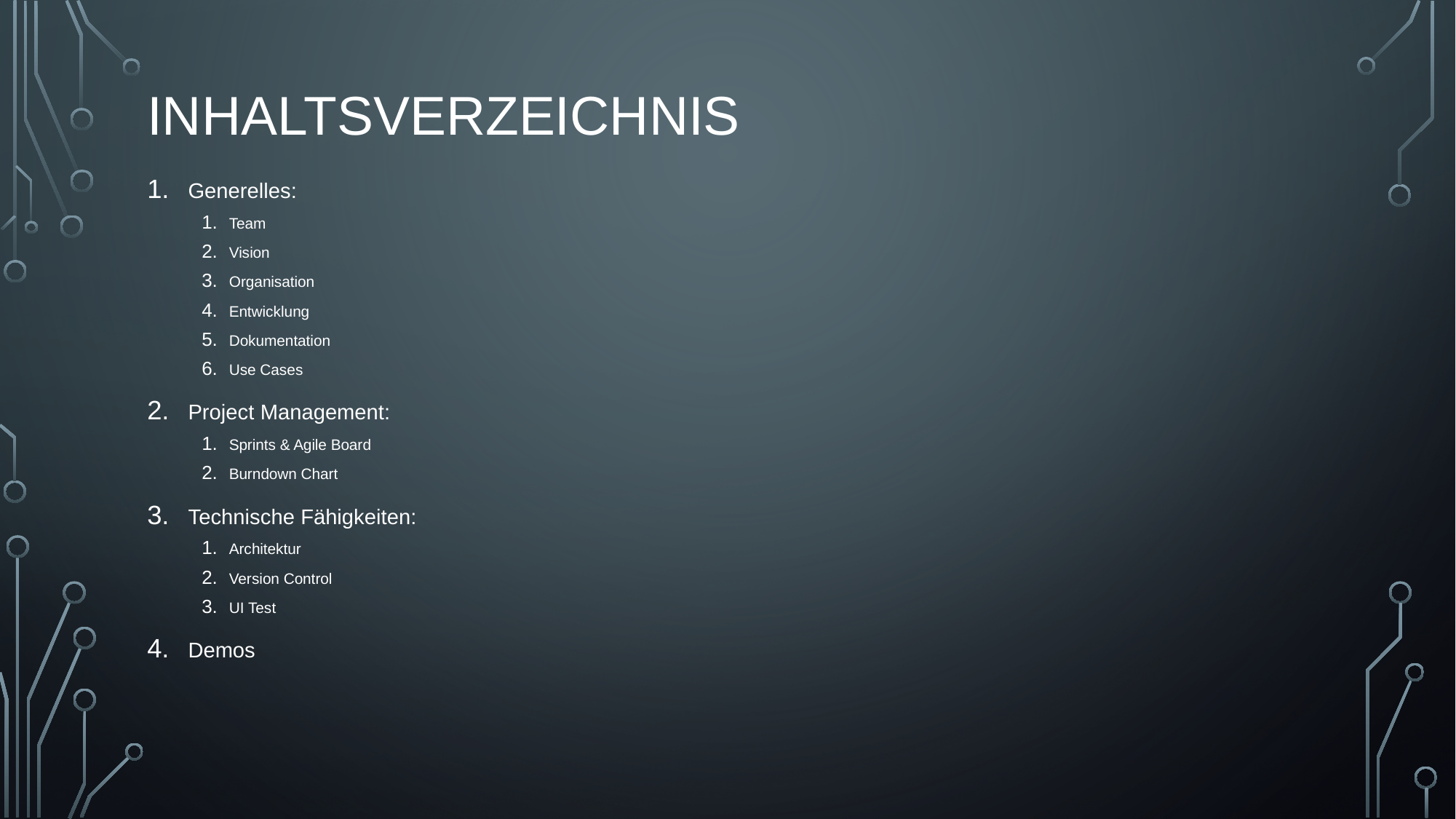

# Inhaltsverzeichnis
Generelles:
Team
Vision
Organisation
Entwicklung
Dokumentation
Use Cases
Project Management:
Sprints & Agile Board
Burndown Chart
Technische Fähigkeiten:
Architektur
Version Control
UI Test
Demos